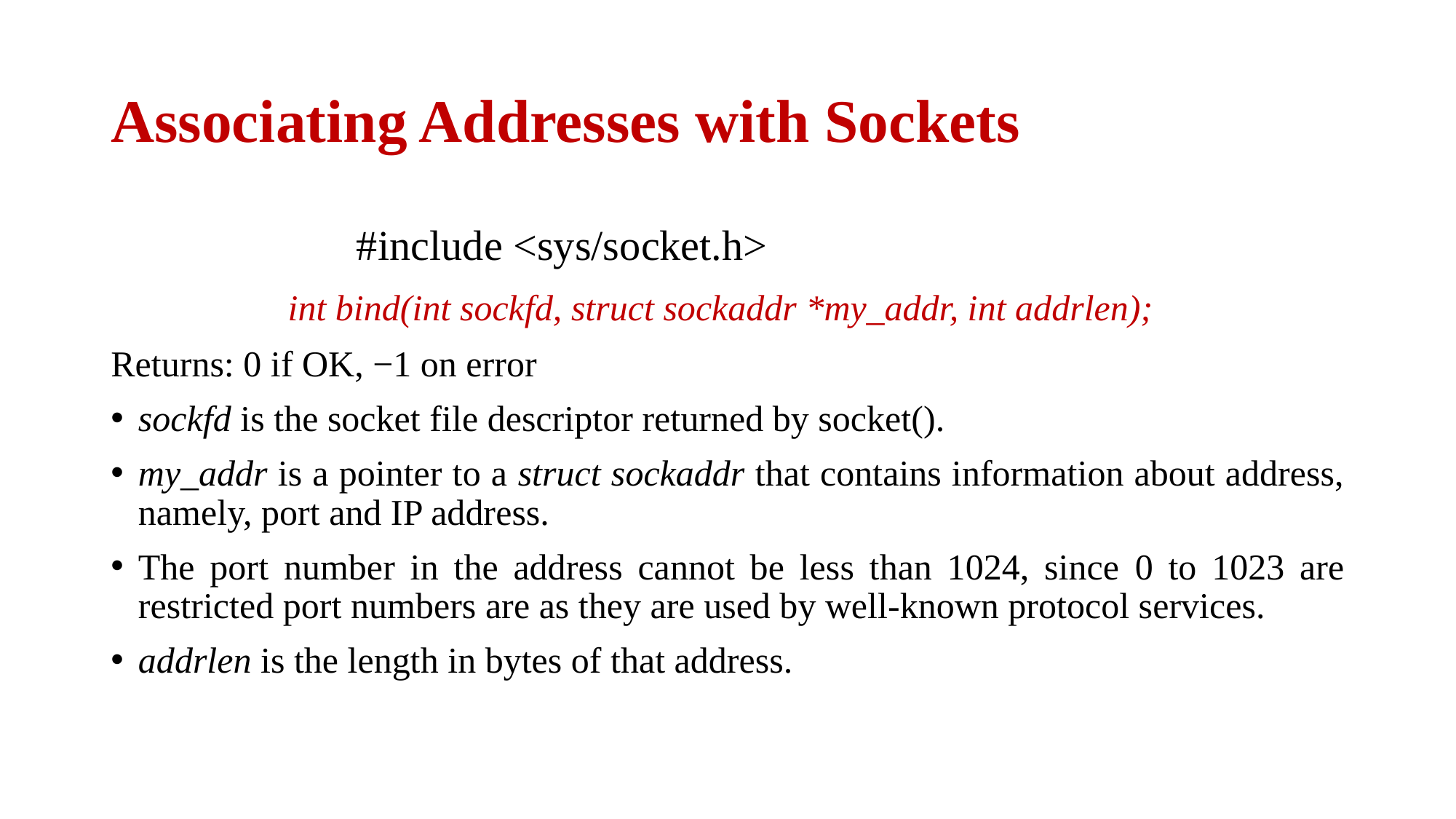

# Associating Addresses with Sockets
		 	#include <sys/socket.h>
 int bind(int sockfd, struct sockaddr *my_addr, int addrlen);
Returns: 0 if OK, −1 on error
sockfd is the socket file descriptor returned by socket().
my_addr is a pointer to a struct sockaddr that contains information about address, namely, port and IP address.
The port number in the address cannot be less than 1024, since 0 to 1023 are restricted port numbers are as they are used by well-known protocol services.
addrlen is the length in bytes of that address.